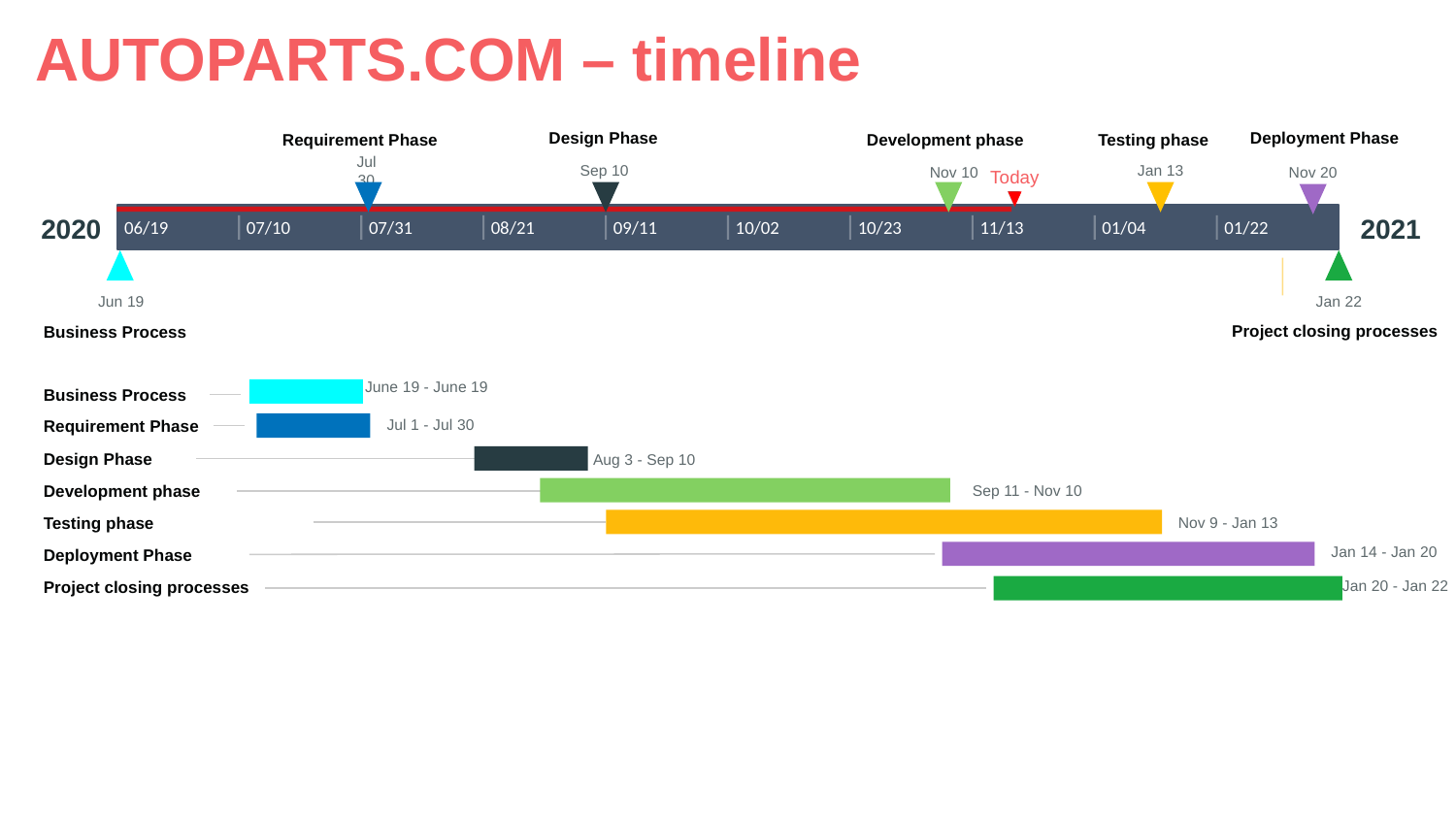

AUTOPARTS.COM – timeline
Requirement Phase
Design Phase
Deployment Phase
Development phase
Testing phase
Sep 10
Jul 30
Jan 13
Nov 10
Nov 20
Today

2020
2021
06/19
07/10
07/31
08/21
09/11
10/02
10/23
11/13
01/04
01/22

Jun 19
Jan 22
Business Process
Project closing processes
Business Process
June 19 - June 19

Requirement Phase

 Jul 1 - Jul 30

Design Phase
Aug 3 - Sep 10

Development phase
Sep 11 - Nov 10

Testing phase
Nov 9 - Jan 13

Jan 14 - Jan 20
Deployment Phase

Jan 20 - Jan 22
Project closing processes